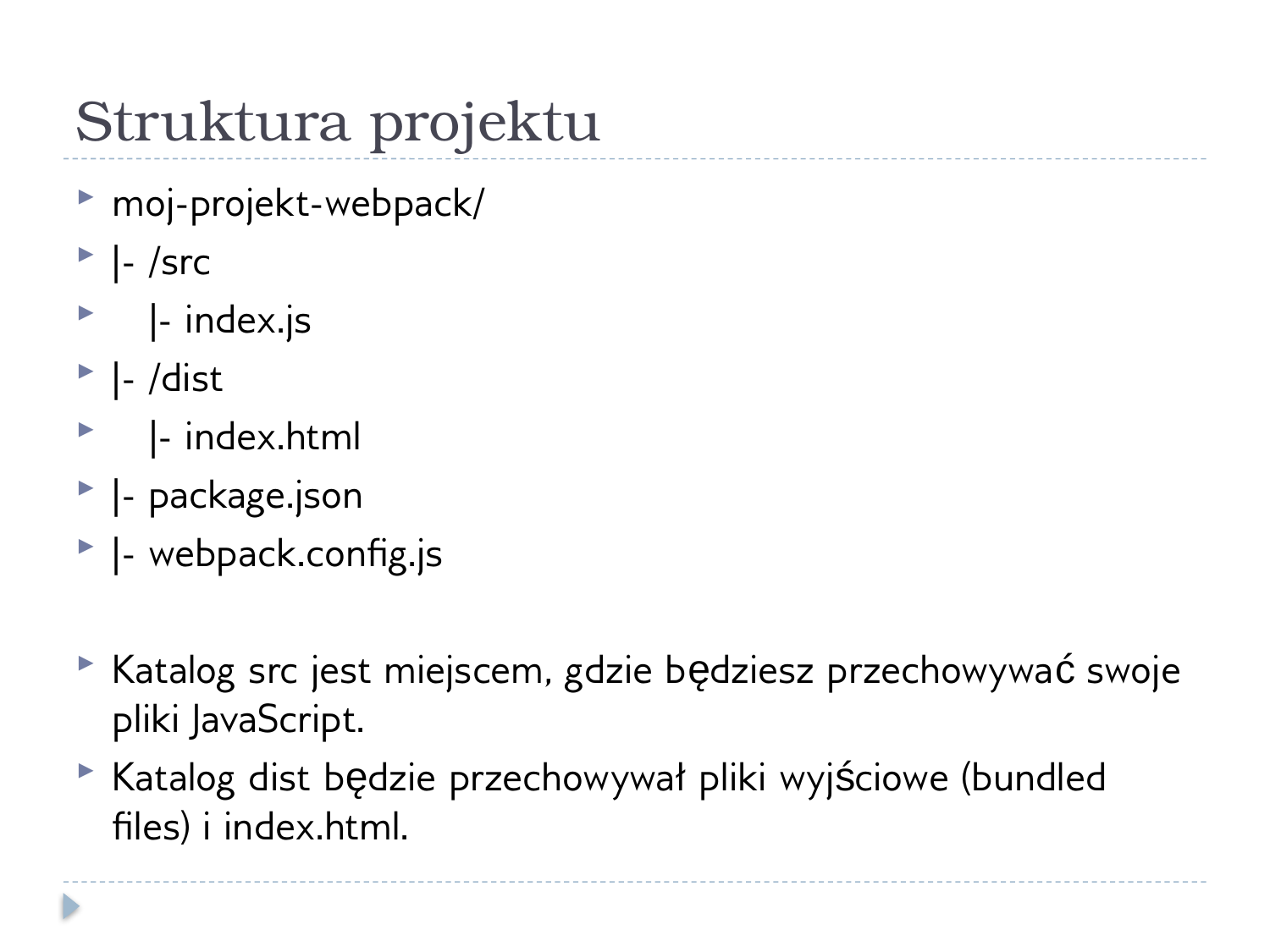

# Struktura projektu
moj-projekt-webpack/
|- /src
   |- index.js
|- /dist
   |- index.html
|- package.json
|- webpack.config.js

Katalog src jest miejscem, gdzie będziesz przechowywać swoje pliki JavaScript.
Katalog dist będzie przechowywał pliki wyjściowe (bundled files) i index.html.